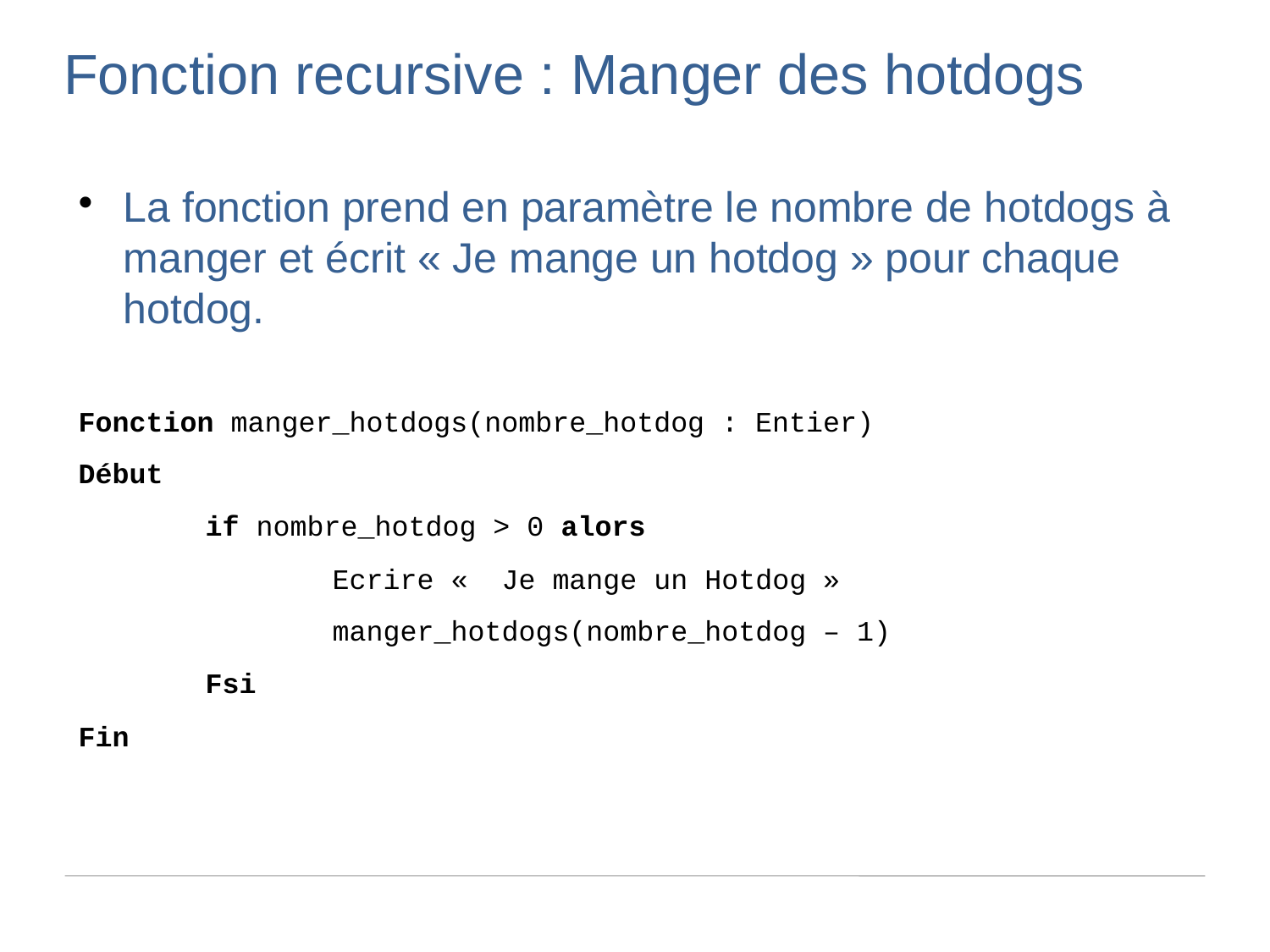

Fonction recursive : Manger des hotdogs
La fonction prend en paramètre le nombre de hotdogs à manger et écrit « Je mange un hotdog » pour chaque hotdog.

Fonction manger_hotdogs(nombre_hotdog : Entier)
Début
	if nombre_hotdog > 0 alors
		Ecrire «  Je mange un Hotdog »
		manger_hotdogs(nombre_hotdog – 1)
	Fsi
Fin